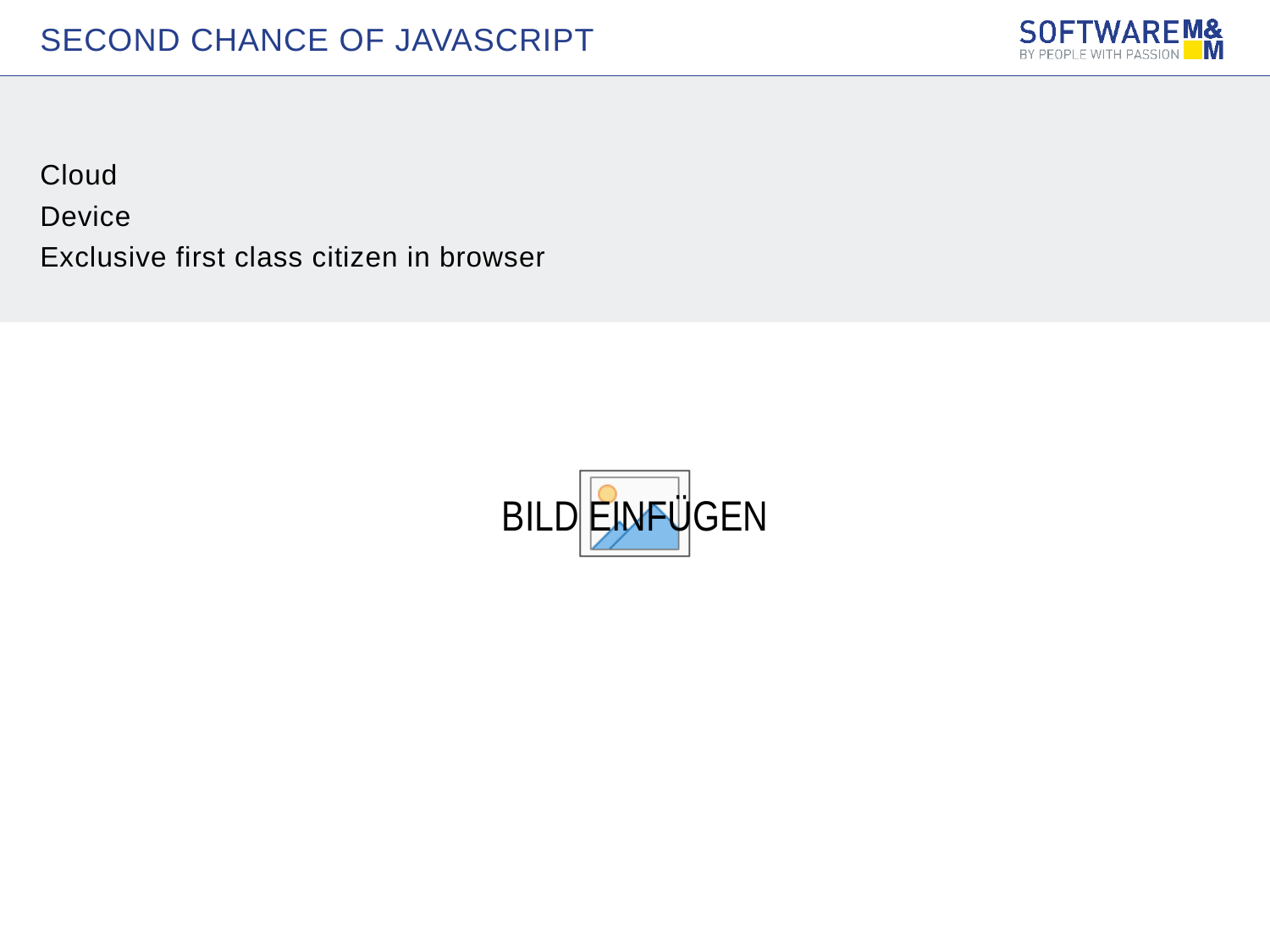

# Second chance of Javascript

Cloud
Device
Exclusive first class citizen in browser